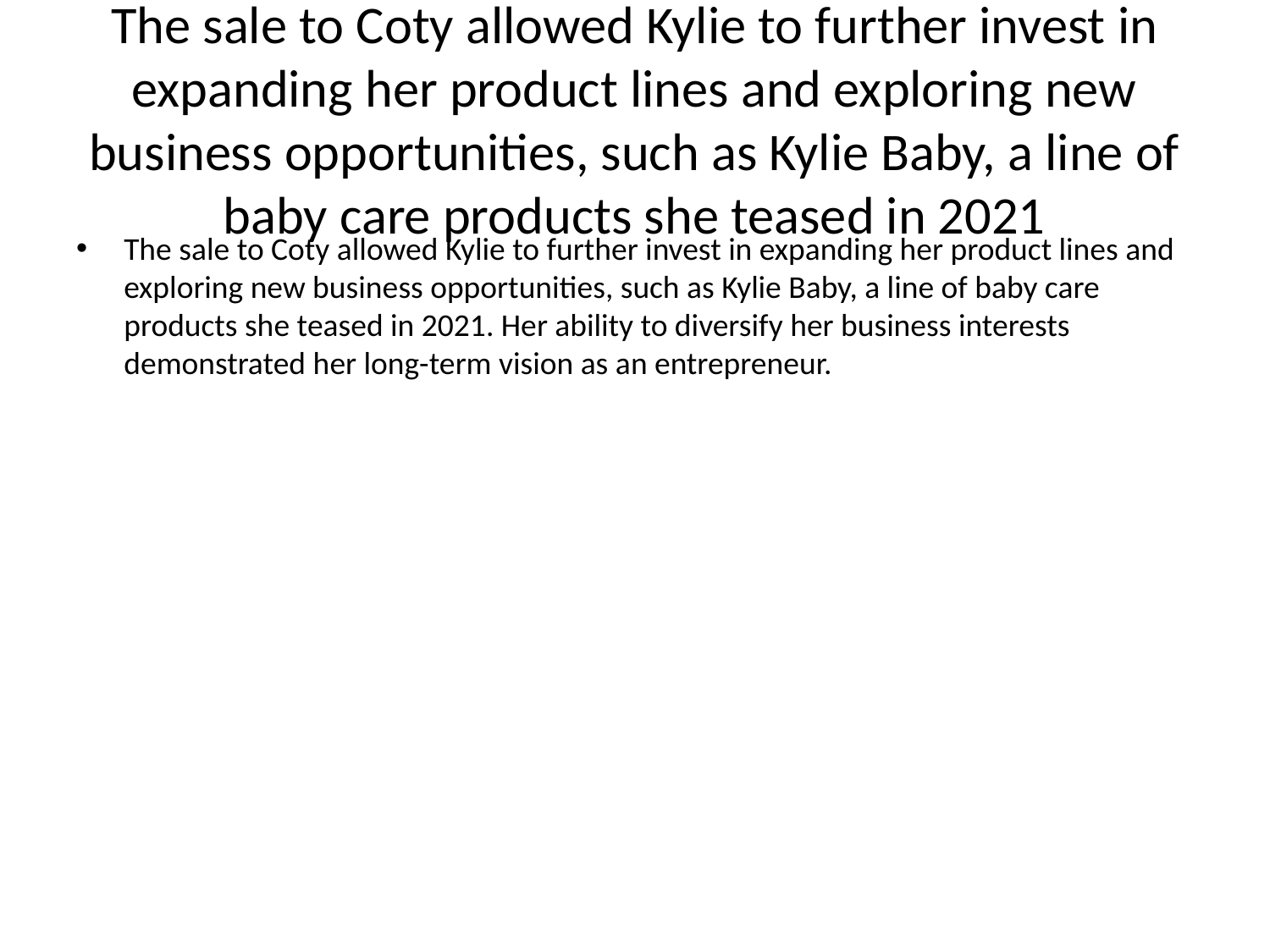

# The sale to Coty allowed Kylie to further invest in expanding her product lines and exploring new business opportunities, such as Kylie Baby, a line of baby care products she teased in 2021
The sale to Coty allowed Kylie to further invest in expanding her product lines and exploring new business opportunities, such as Kylie Baby, a line of baby care products she teased in 2021. Her ability to diversify her business interests demonstrated her long-term vision as an entrepreneur.